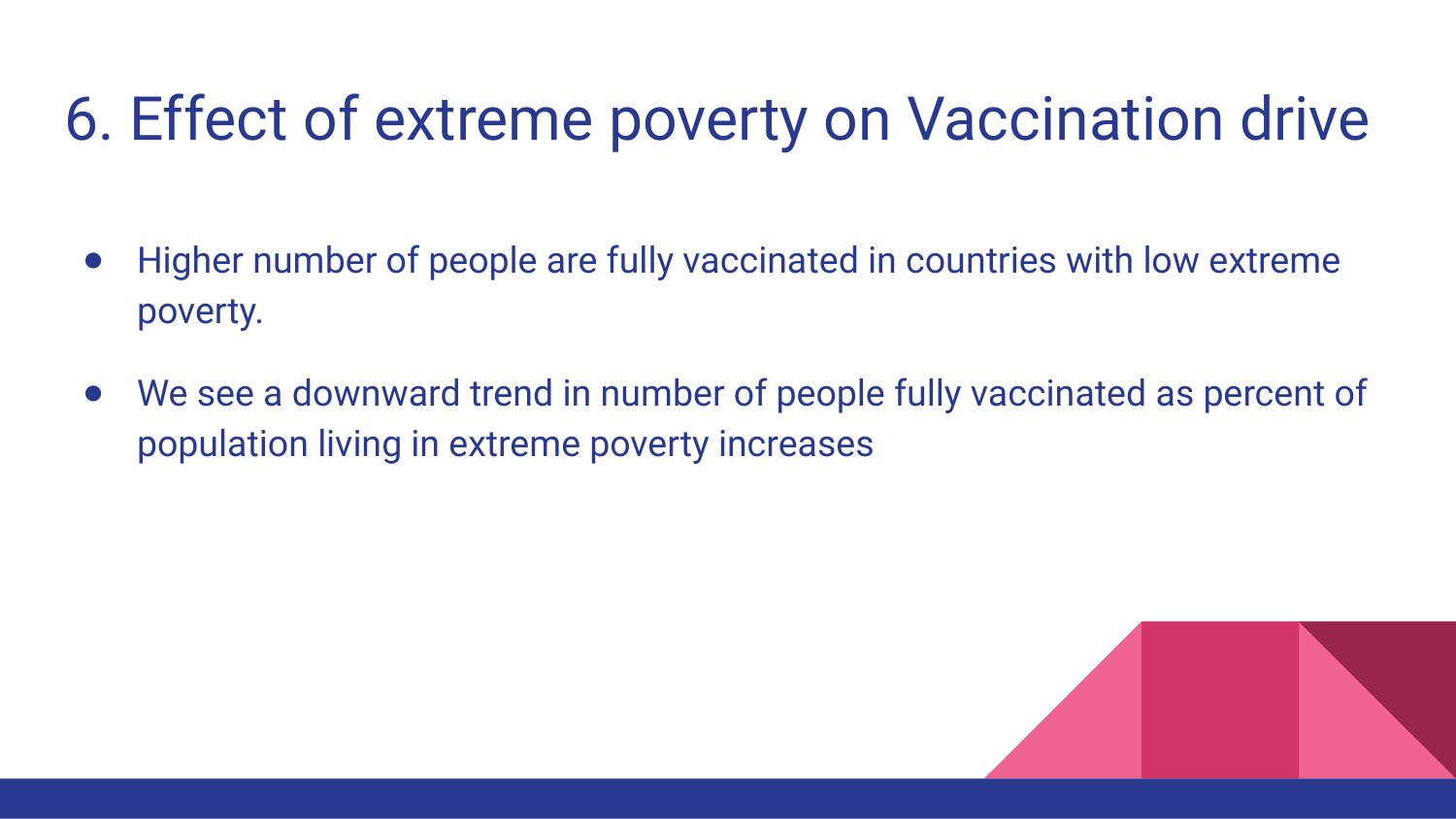

# 6. Effect of extreme poverty on Vaccination drive
Higher number of people are fully vaccinated in countries with low extreme poverty.
We see a downward trend in number of people fully vaccinated as percent of population living in extreme poverty increases